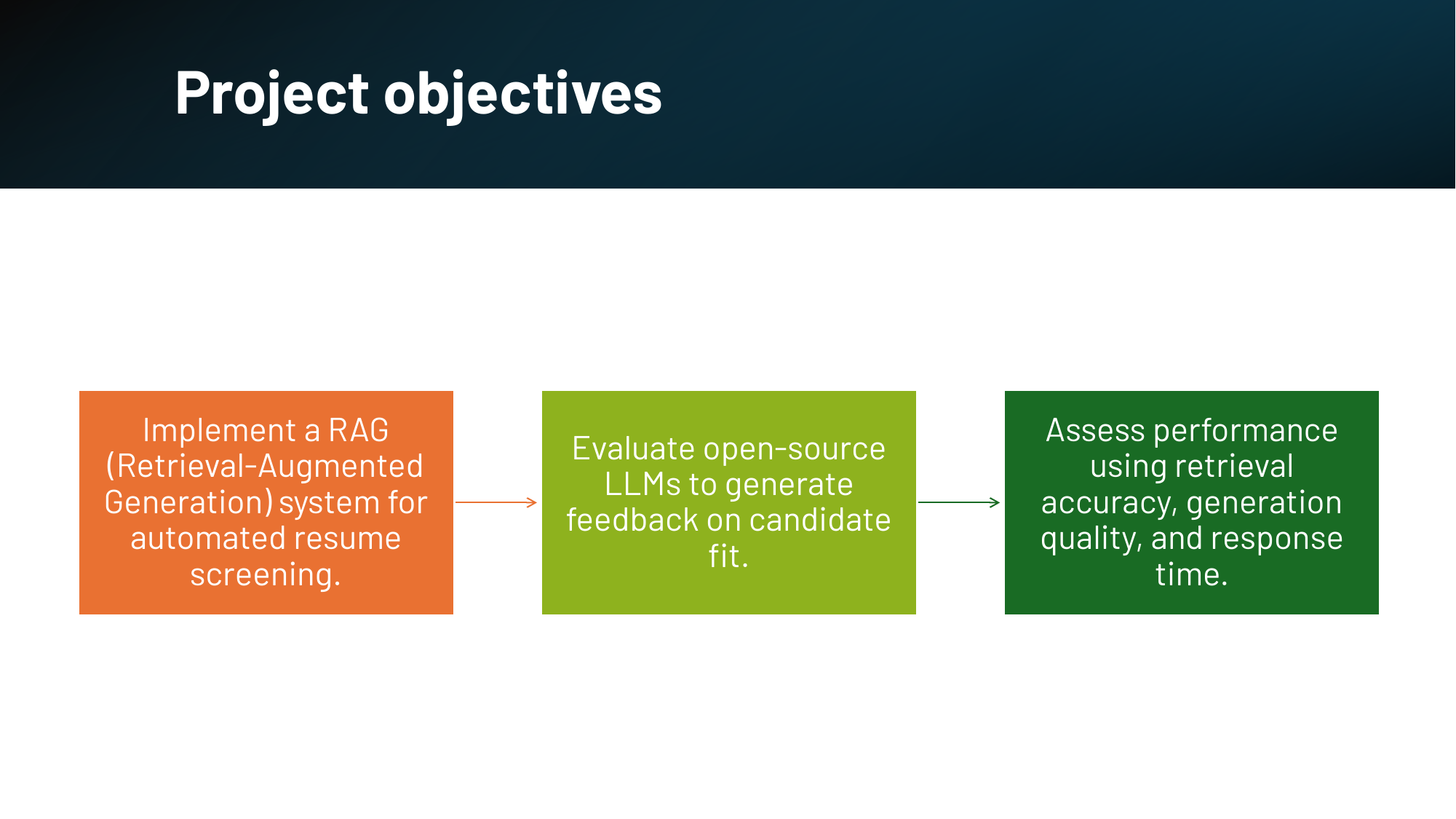

# Project objectives

Implement a RAG (Retrieval-Augmented Generation) system for automated resume screening.

Evaluate open-source LLMs to generate feedback on candidate fit.
Assess performance using retrieval accuracy, generation quality, and response time.